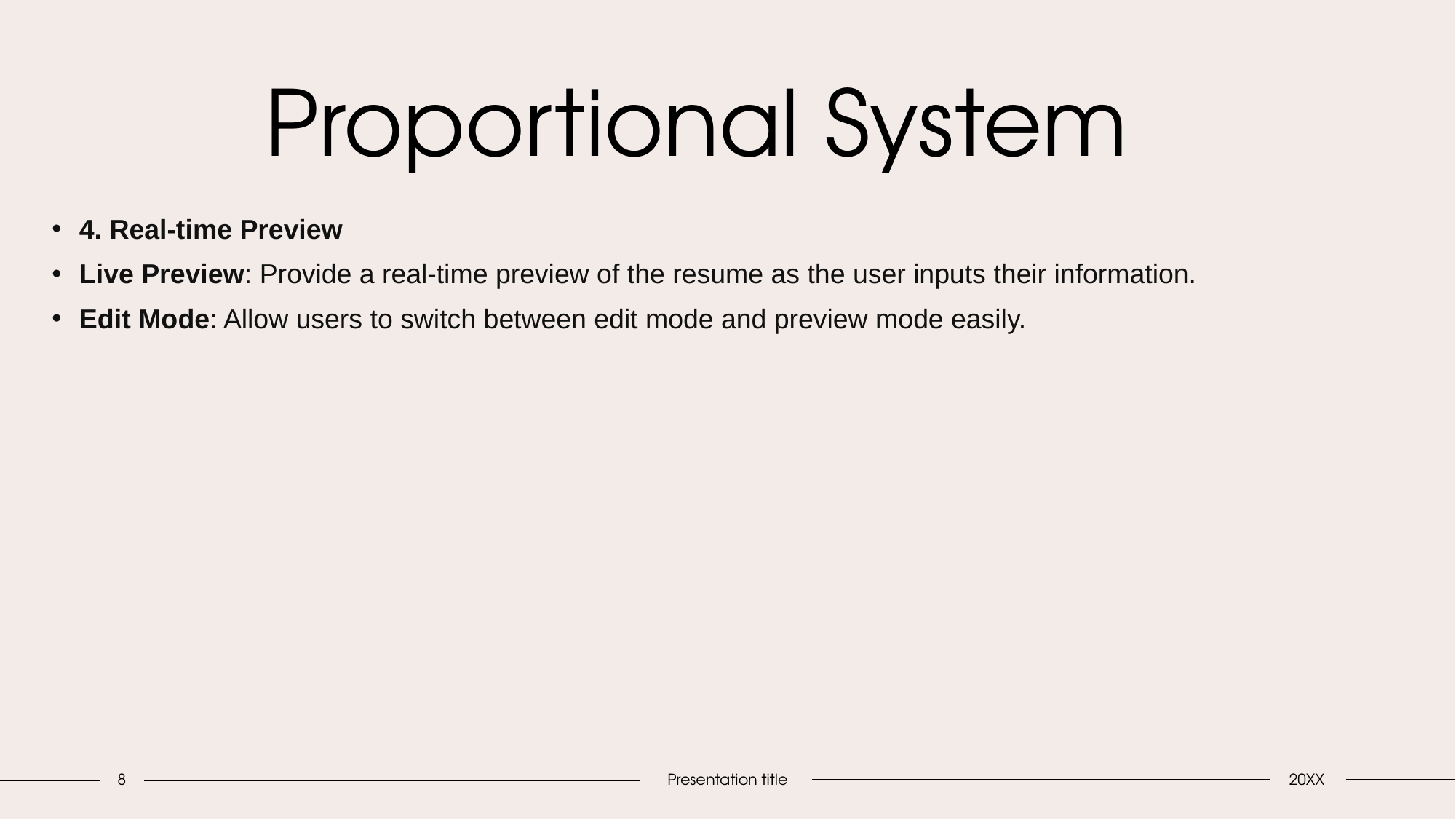

# Proportional System
4. Real-time Preview
Live Preview: Provide a real-time preview of the resume as the user inputs their information.
Edit Mode: Allow users to switch between edit mode and preview mode easily.

8
Presentation title
20XX